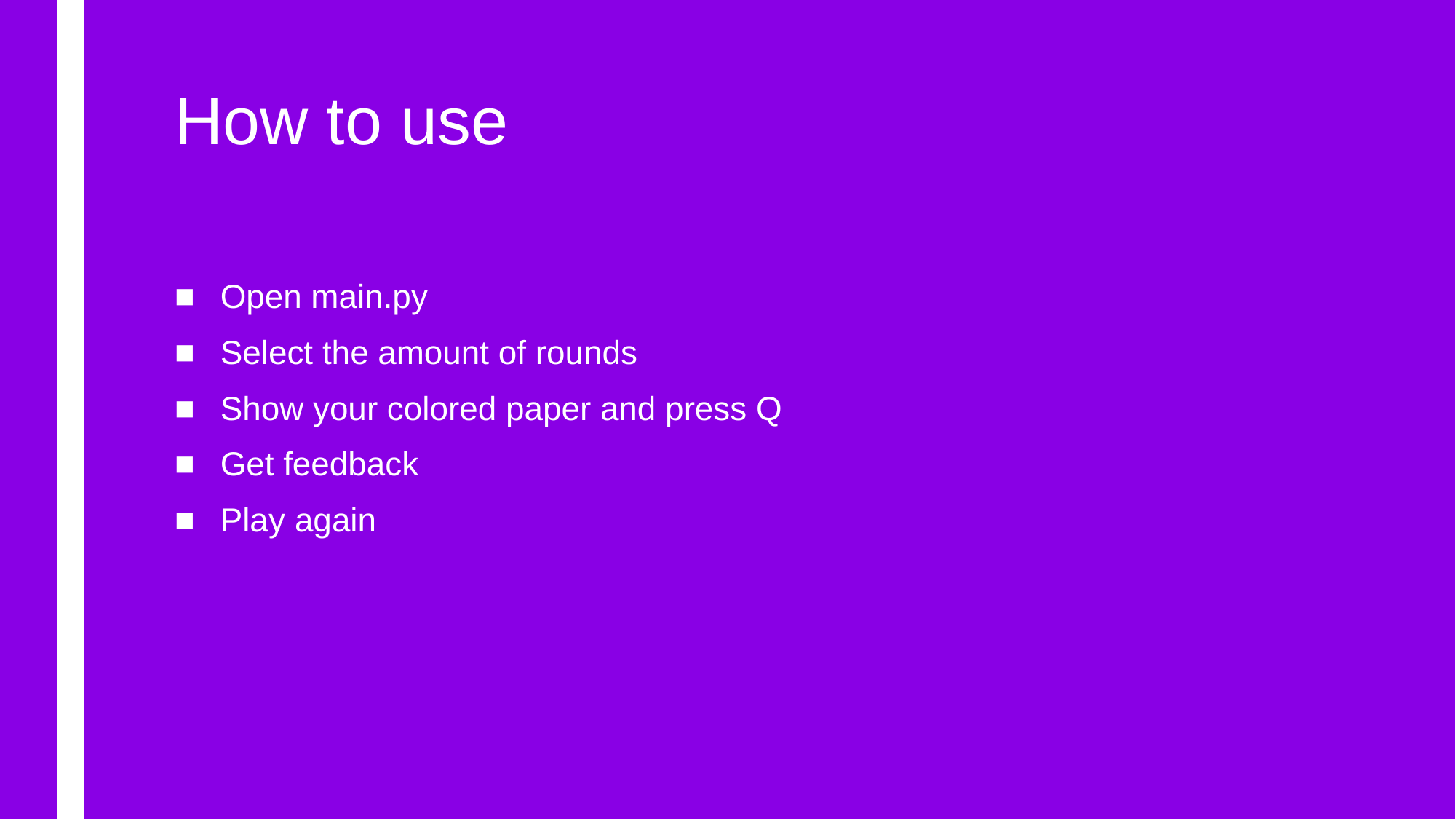

# How to use
Open main.py
Select the amount of rounds
Show your colored paper and press Q
Get feedback
Play again